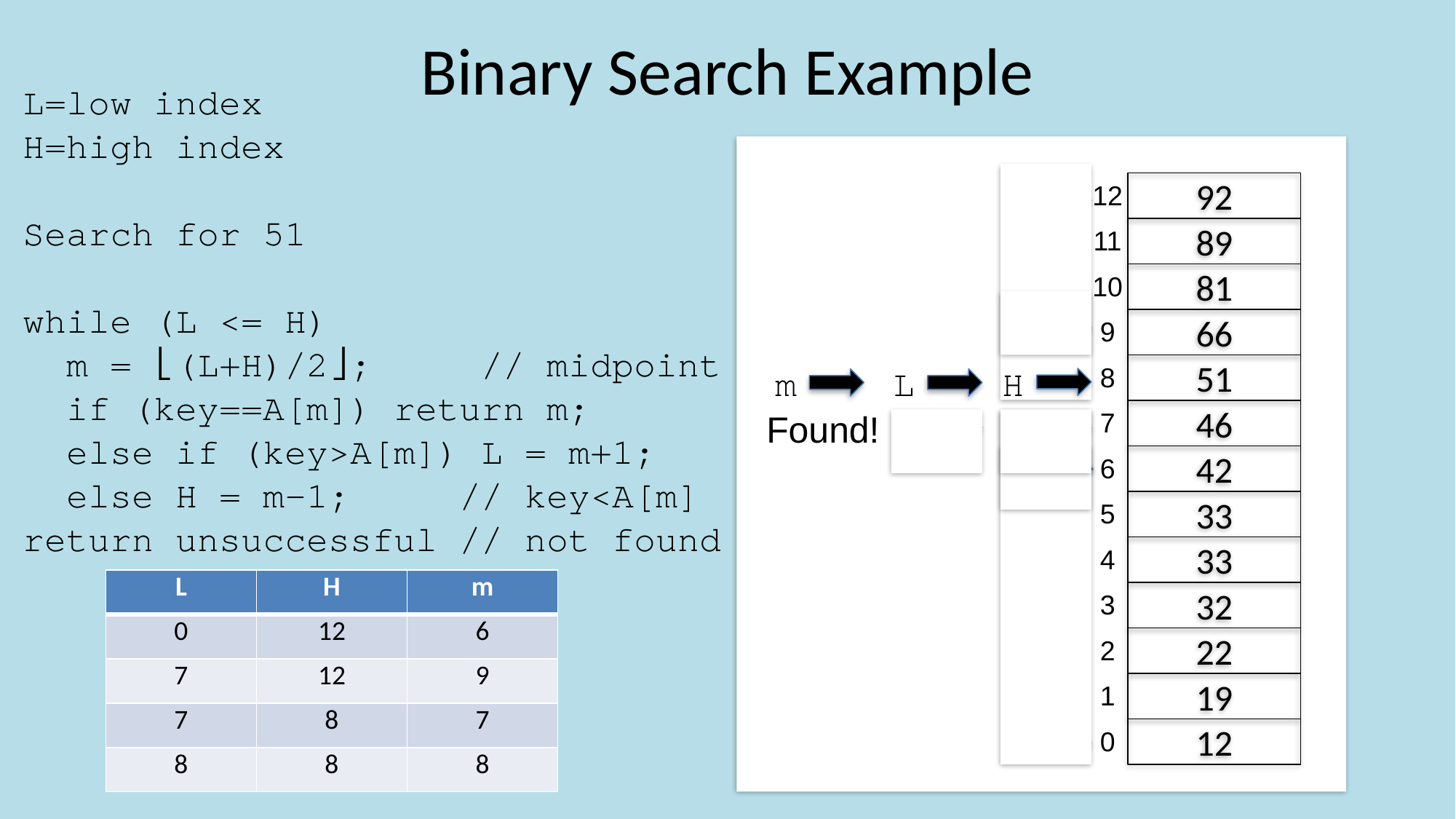

# Binary Search Example
L=low index
H=high index

Search for 51

while (L <= H)
  m = ⌊(L+H)/2⌋;     // midpoint
  if (key==A[m]) return m;
  else if (key>A[m]) L = m+1;
  else H = m-1;     // key<A[m]
return unsuccessful // not found

H

12
92
11
89
10
81
9
66
8
51
7
46
6
42
5
33
4
33
3
32
2
22
1
19
0
12
H

m

m

Found!

L

m

L

m

| L | H | m |
| --- | --- | --- |
| 0 | 12 | 6 |
| 7 | 12 | 9 |
| 7 | 8 | 7 |
| 8 | 8 | 8 |

L